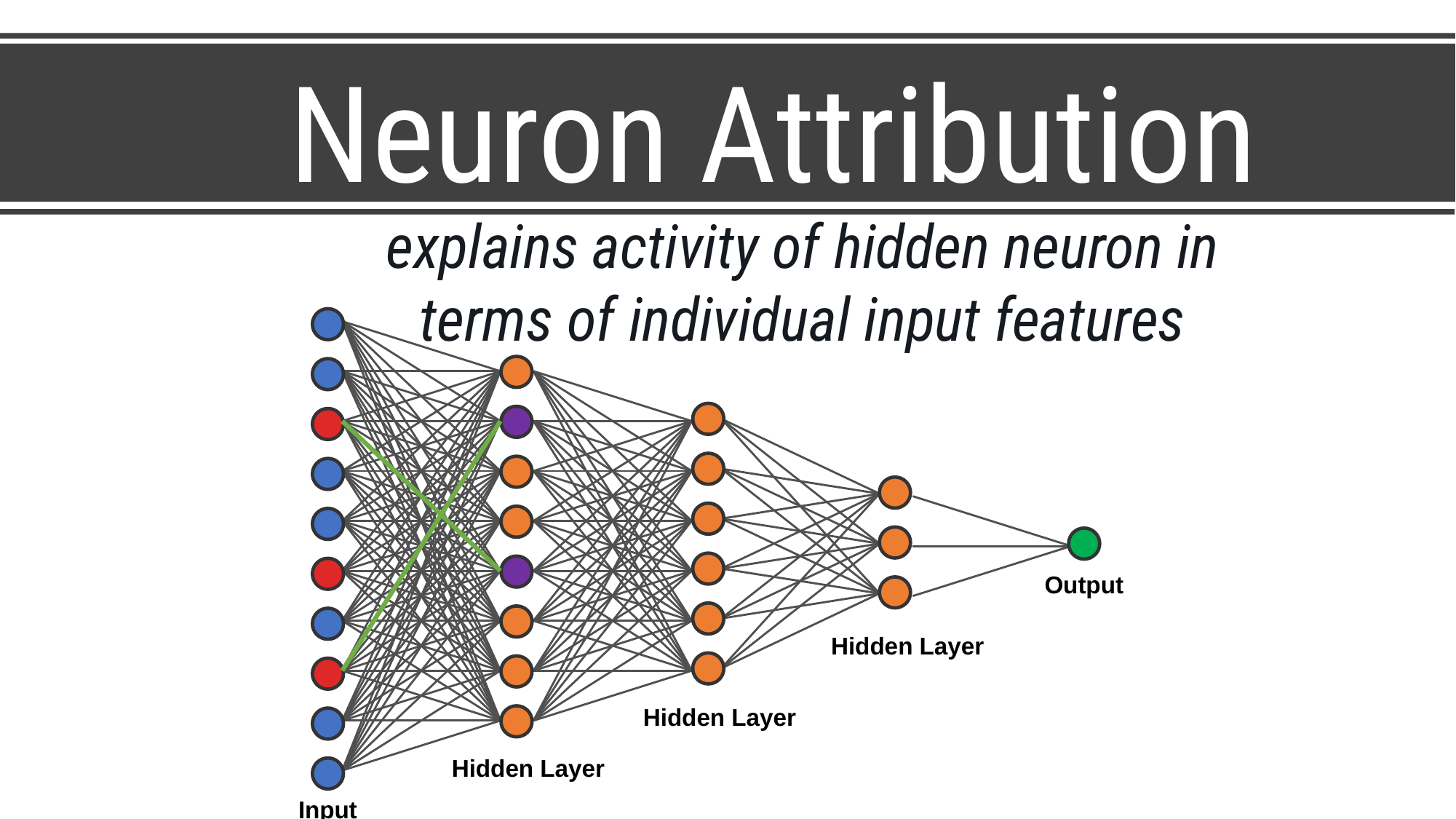

# Neuron Attribution
explains activity of hidden neuron in terms of individual input features

Output

Hidden Layer

Hidden Layer

Hidden Layer
Input